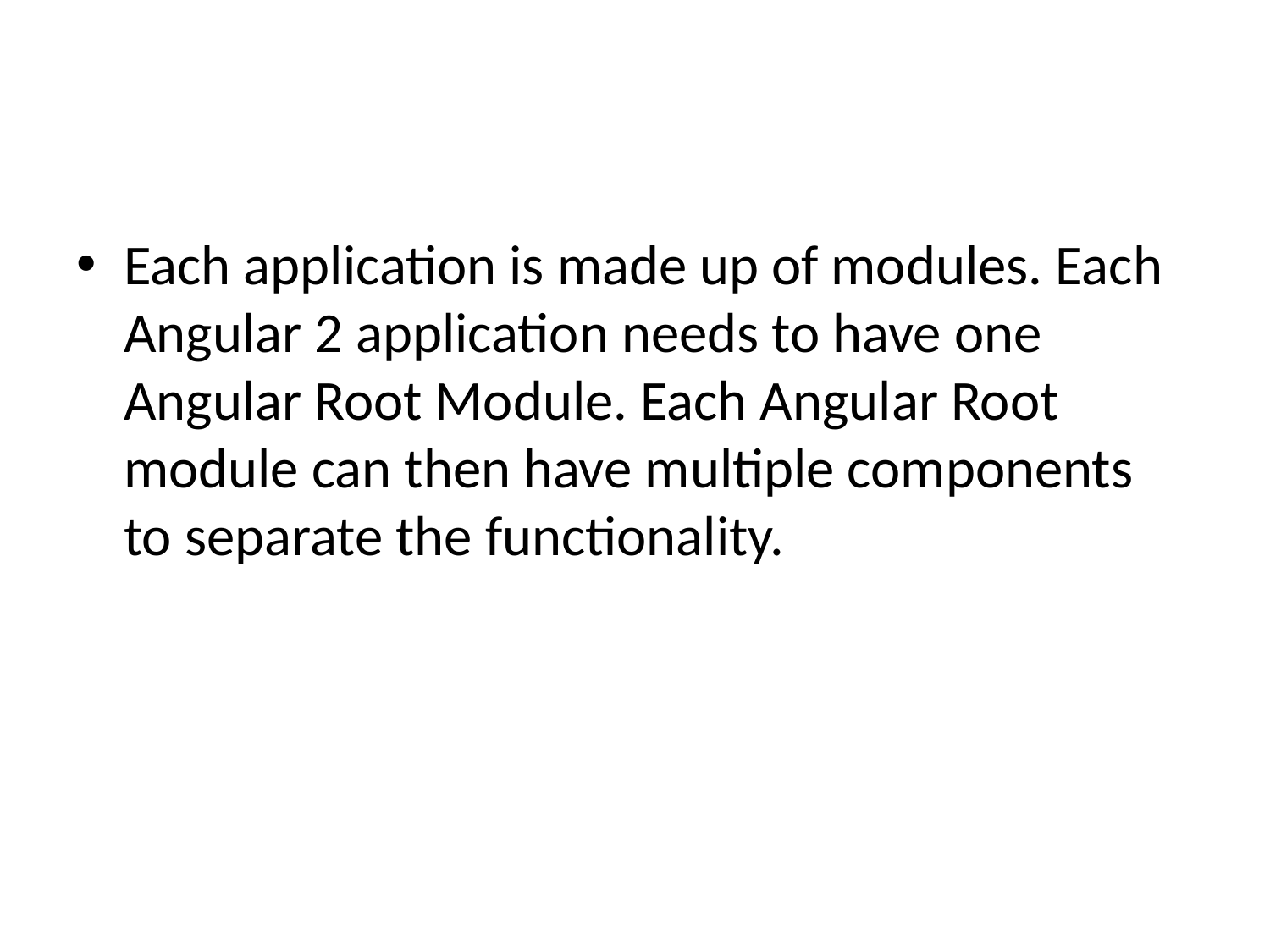

#
Each application is made up of modules. Each Angular 2 application needs to have one Angular Root Module. Each Angular Root module can then have multiple components to separate the functionality.